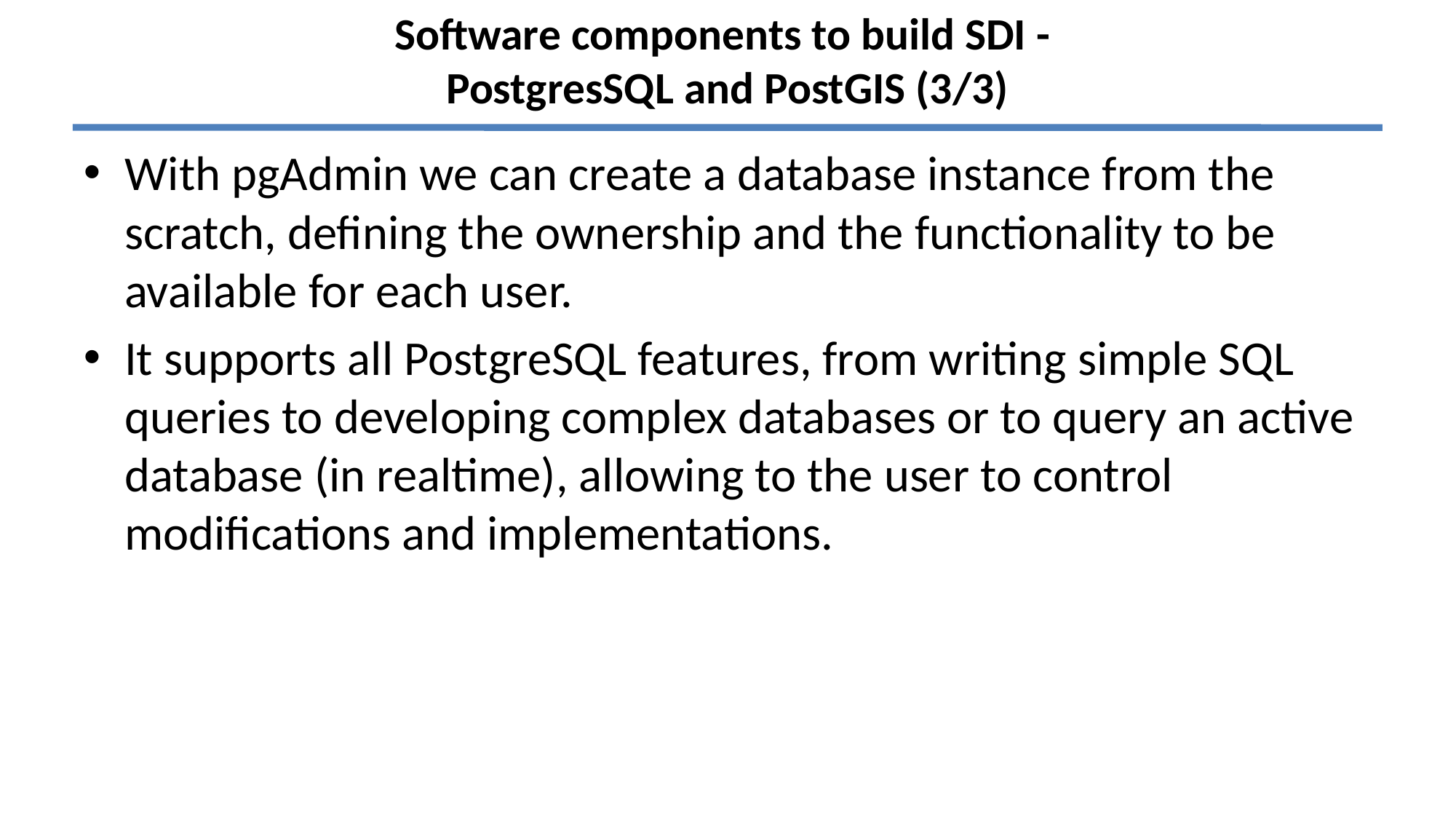

# Software components to build SDI - PostgresSQL and PostGIS (3/3)
With pgAdmin we can create a database instance from the scratch, defining the ownership and the functionality to be available for each user.
It supports all PostgreSQL features, from writing simple SQL queries to developing complex databases or to query an active database (in realtime), allowing to the user to control modifications and implementations.